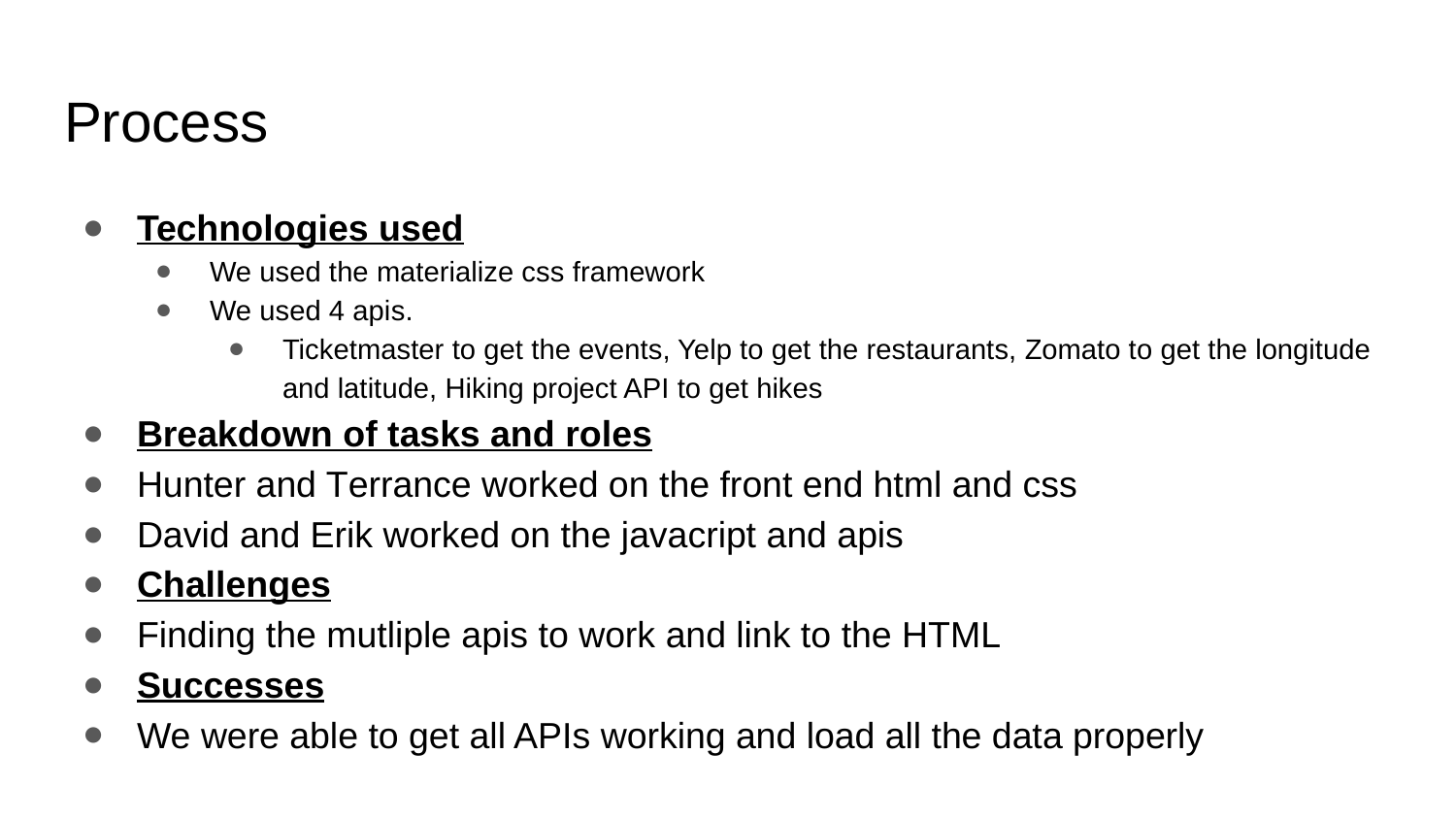

# Process
Technologies used
We used the materialize css framework
We used 4 apis.
Ticketmaster to get the events, Yelp to get the restaurants, Zomato to get the longitude and latitude, Hiking project API to get hikes
Breakdown of tasks and roles
Hunter and Terrance worked on the front end html and css
David and Erik worked on the javacript and apis
Challenges
Finding the mutliple apis to work and link to the HTML
Successes
We were able to get all APIs working and load all the data properly